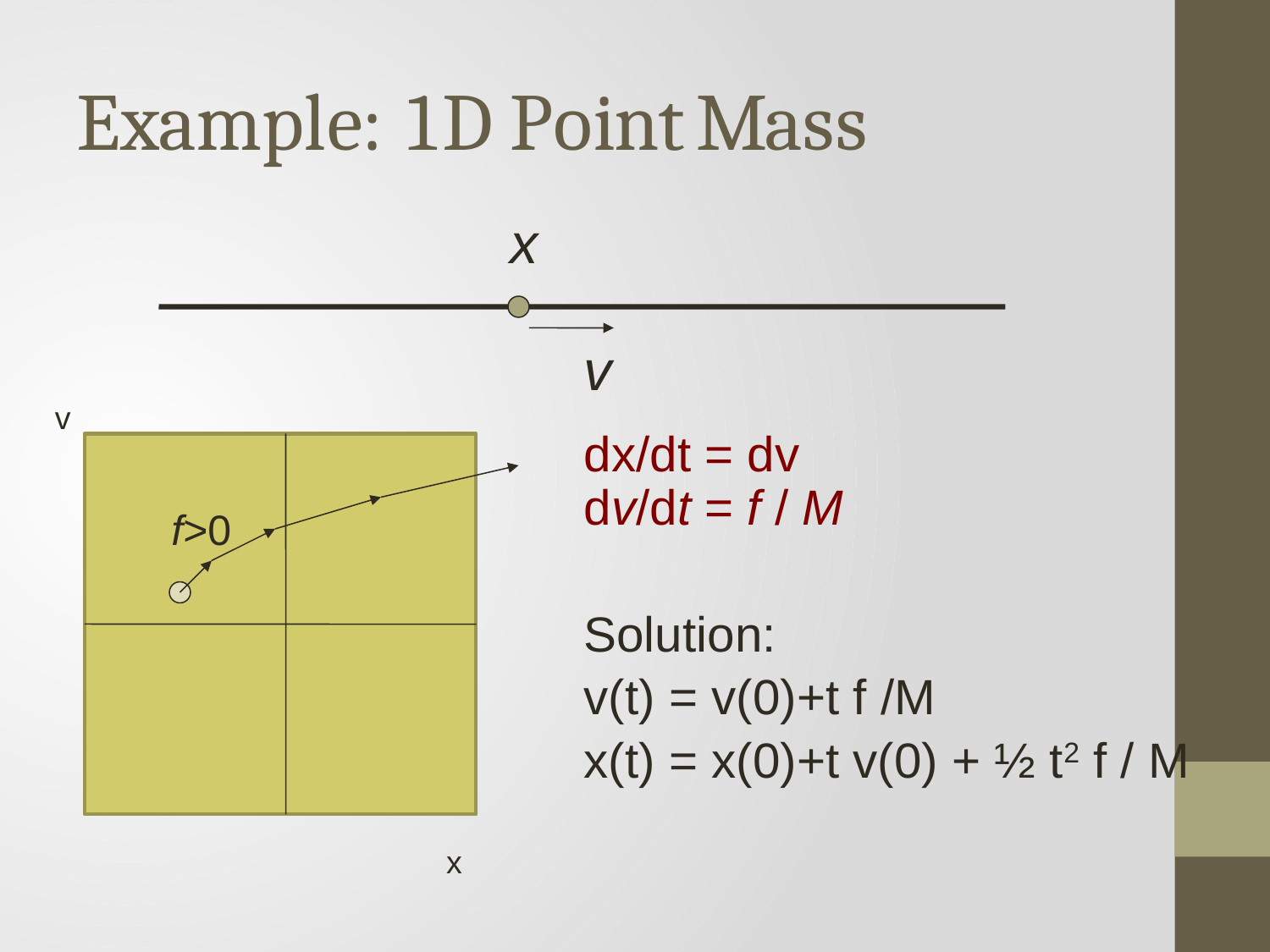

# Example: 1D Point Mass
x

v
v
dx/dt = dv
dv/dt = f / M

Solution:
v(t) = v(0)+t f /M
x(t) = x(0)+t v(0) + ½ t2 f / M

f>0

x